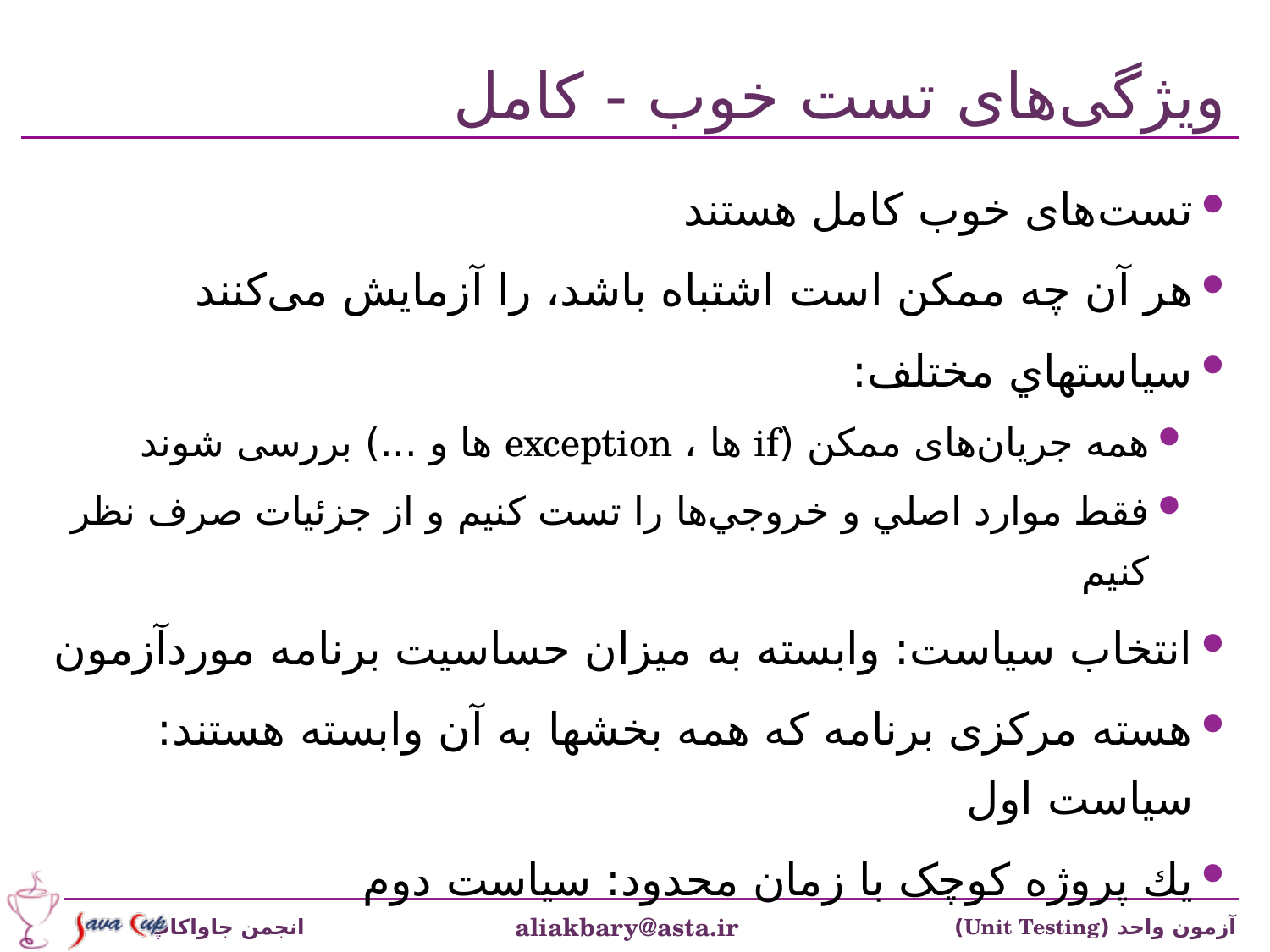

# ويژگی‌های تست خوب - كامل
تست‌های خوب کامل هستند
هر آن چه ممكن است اشتباه باشد، را آزمايش می‌كنند
سياستهاي مختلف:
همه جريان‌های ممکن (if ها ، exception ها و ...) بررسی شوند
فقط موارد اصلي و خروجي‌ها را تست كنيم و از جزئيات صرف نظر كنيم
انتخاب سياست: وابسته به ميزان حساسيت برنامه موردآزمون
هسته مرکزی برنامه که همه بخشها به آن وابسته هستند: سياست اول
يك پروژه کوچک با زمان محدود: سياست دوم